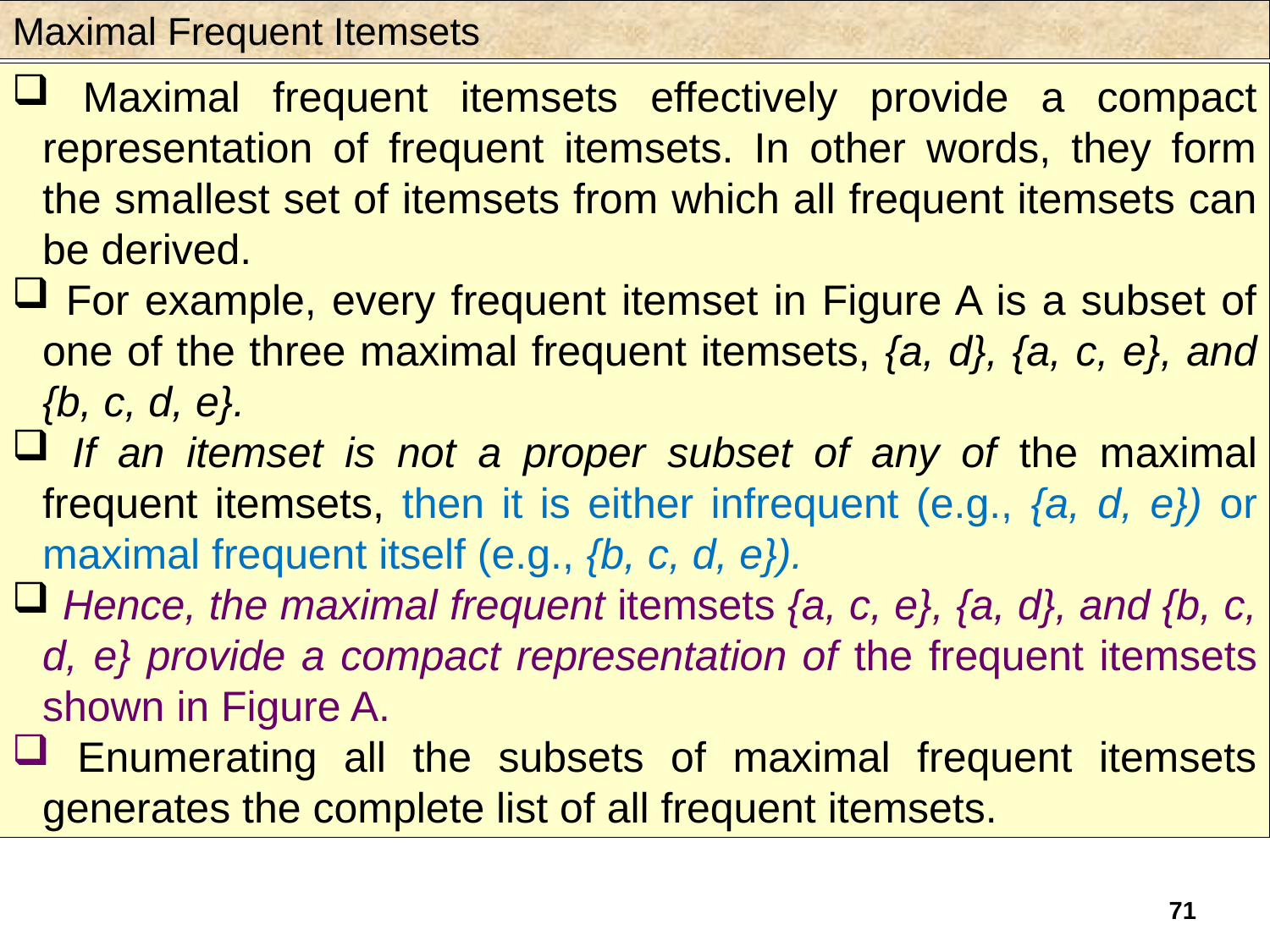

Maximal Frequent Itemsets
 Maximal frequent itemsets effectively provide a compact representation of frequent itemsets. In other words, they form the smallest set of itemsets from which all frequent itemsets can be derived.
 For example, every frequent itemset in Figure A is a subset of one of the three maximal frequent itemsets, {a, d}, {a, c, e}, and {b, c, d, e}.
 If an itemset is not a proper subset of any of the maximal frequent itemsets, then it is either infrequent (e.g., {a, d, e}) or maximal frequent itself (e.g., {b, c, d, e}).
 Hence, the maximal frequent itemsets {a, c, e}, {a, d}, and {b, c, d, e} provide a compact representation of the frequent itemsets shown in Figure A.
 Enumerating all the subsets of maximal frequent itemsets generates the complete list of all frequent itemsets.